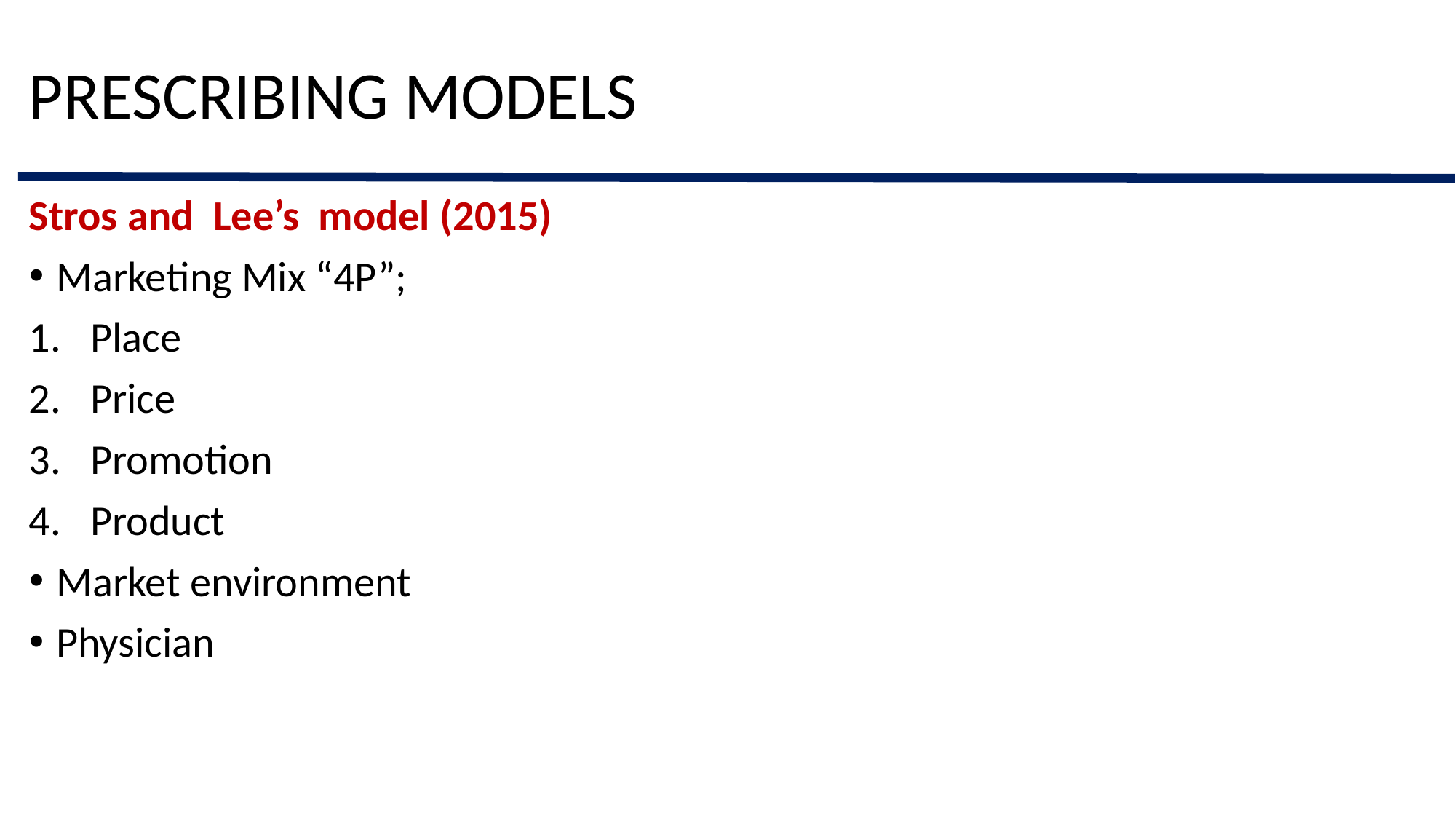

# PRESCRIBING MODELS
Stros and  Lee’s  model (2015)
Marketing Mix “4P”;
Place
Price
Promotion
Product
Market environment
Physician

Ali Murshid M, Mohaidin Z. Models and theories of prescribing decisions: A review and suggested a new model. Pharmacy Practice 2017 Apr-Jun;15(2):990.